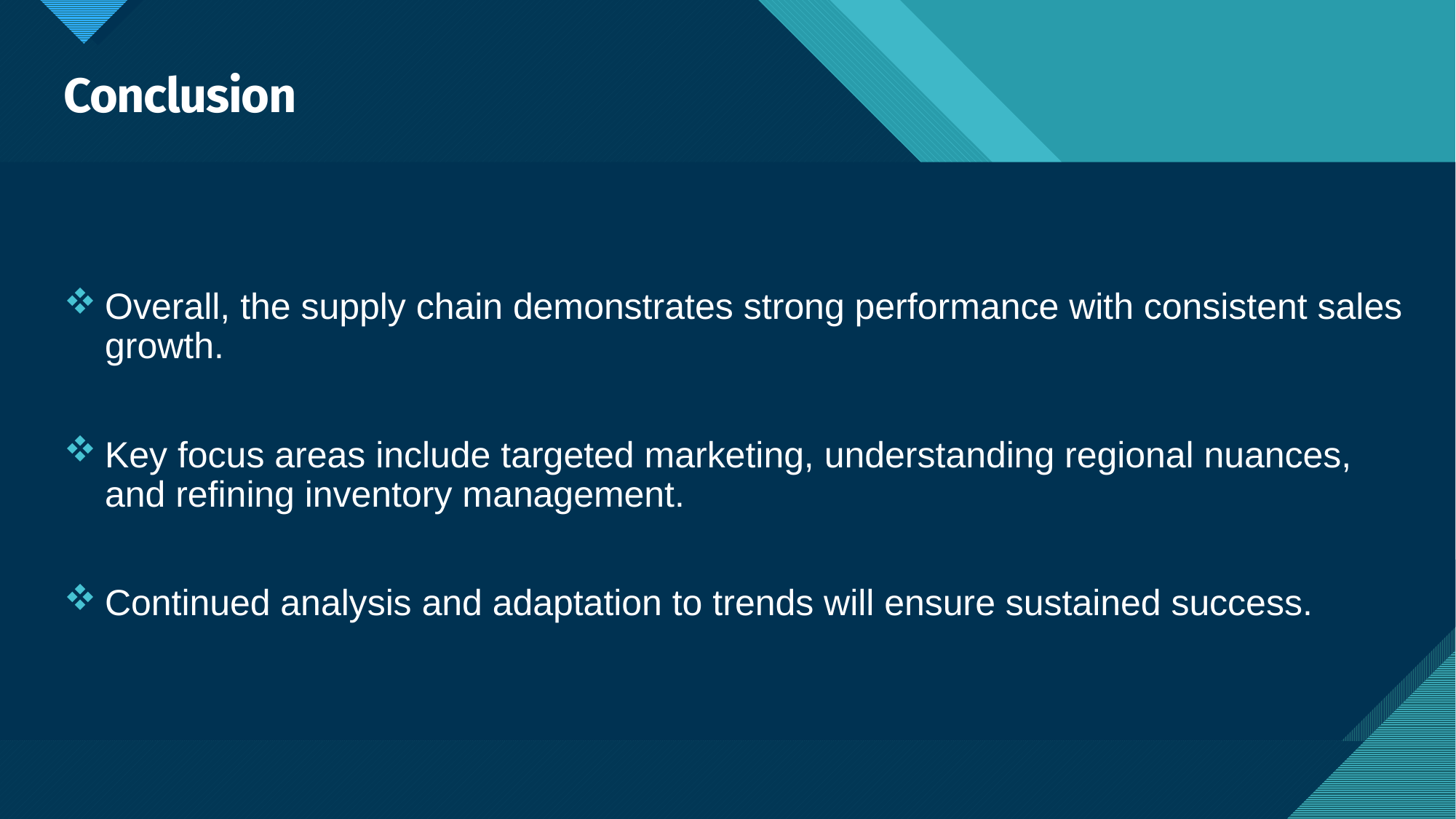

# Conclusion
Overall, the supply chain demonstrates strong performance with consistent sales growth.

Key focus areas include targeted marketing, understanding regional nuances, and refining inventory management.

Continued analysis and adaptation to trends will ensure sustained success.